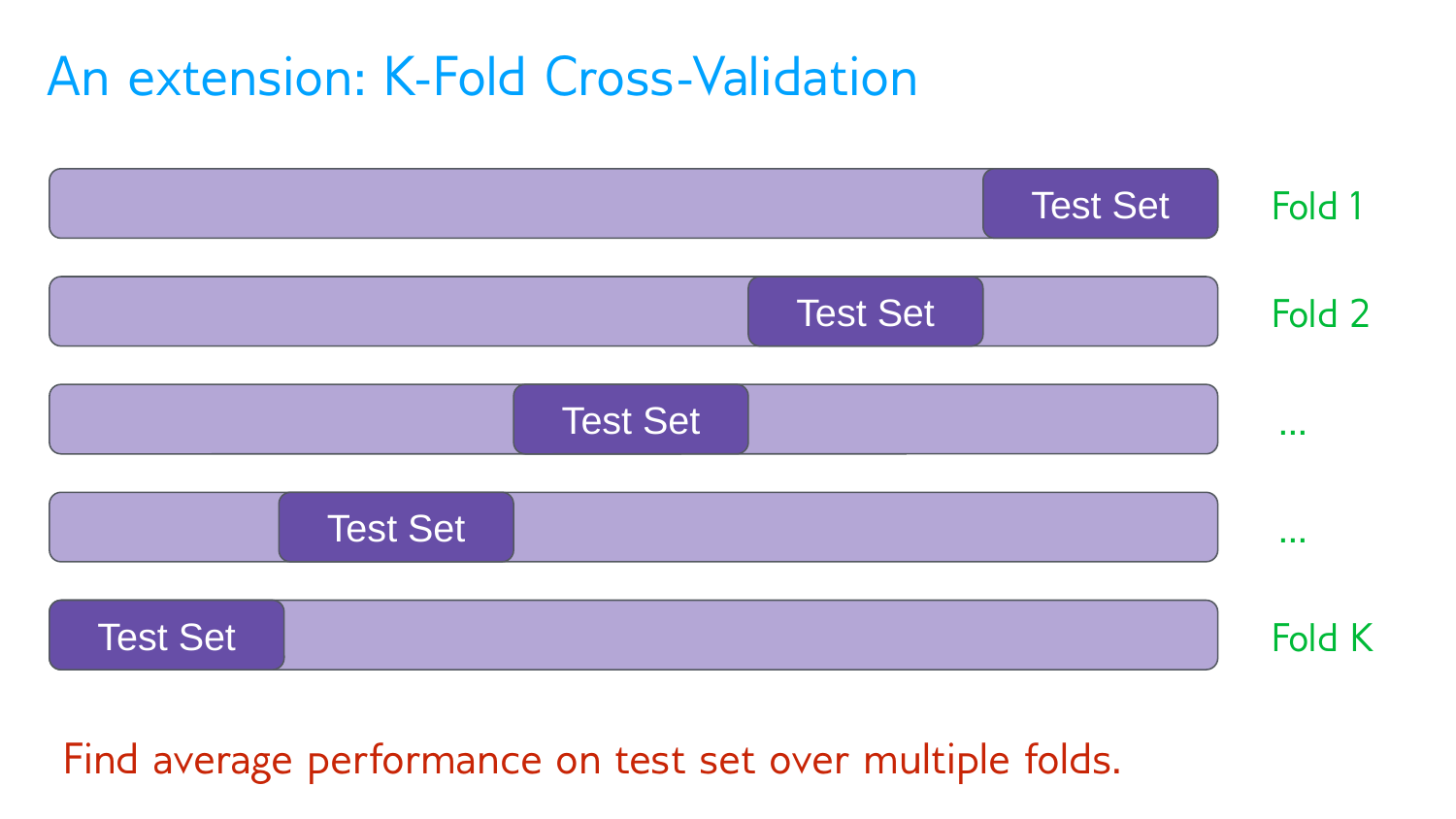

An extension: K-Fold Cross-Validation

Test Set
Fold 1

Test Set
Fold 2

Test Set
...

Test Set
...

Test Set
Fold K
Find average performance on test set over multiple folds.